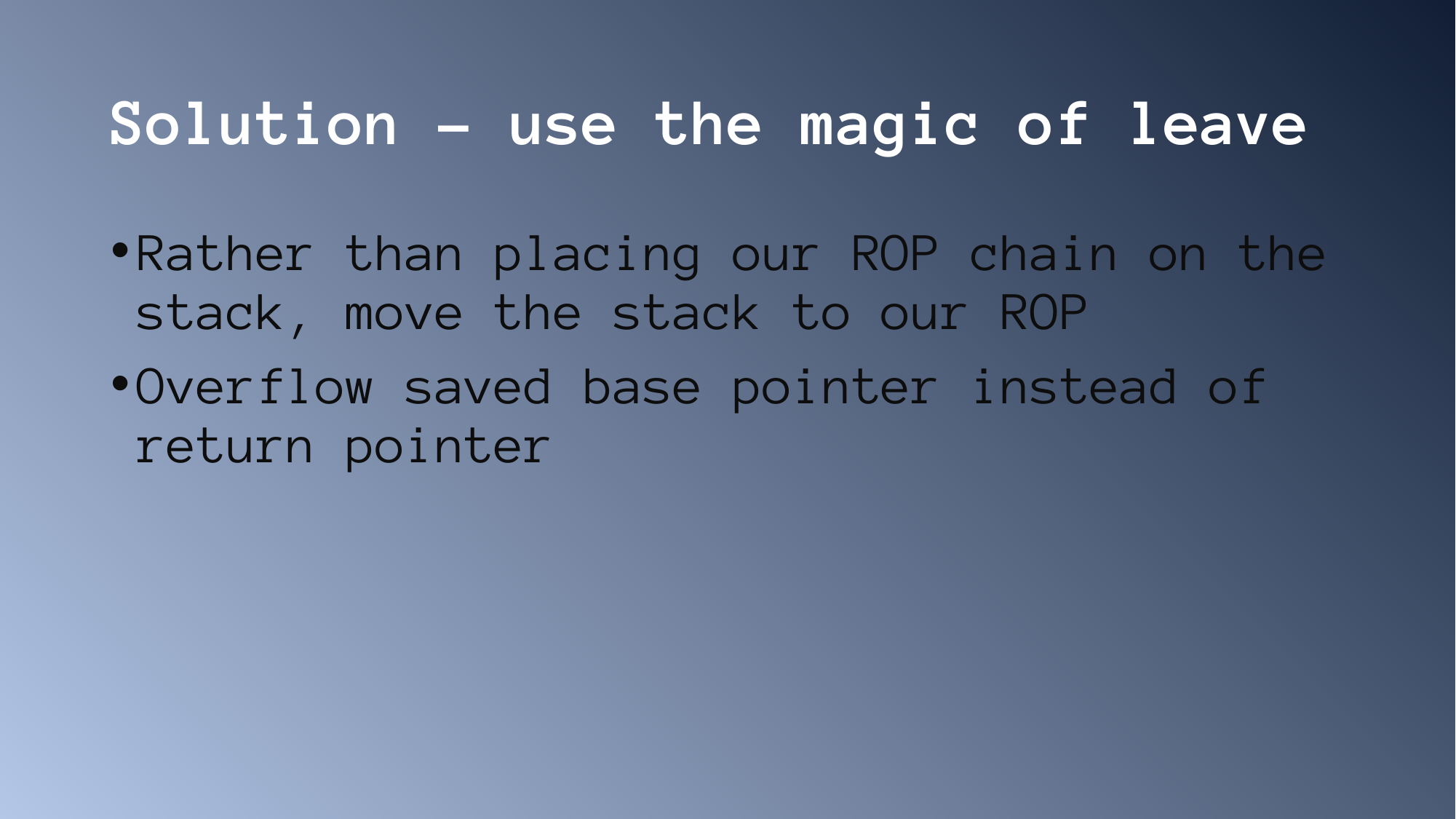

# Solution – use the magic of leave
Rather than placing our ROP chain on the stack, move the stack to our ROP
Overflow saved base pointer instead of return pointer